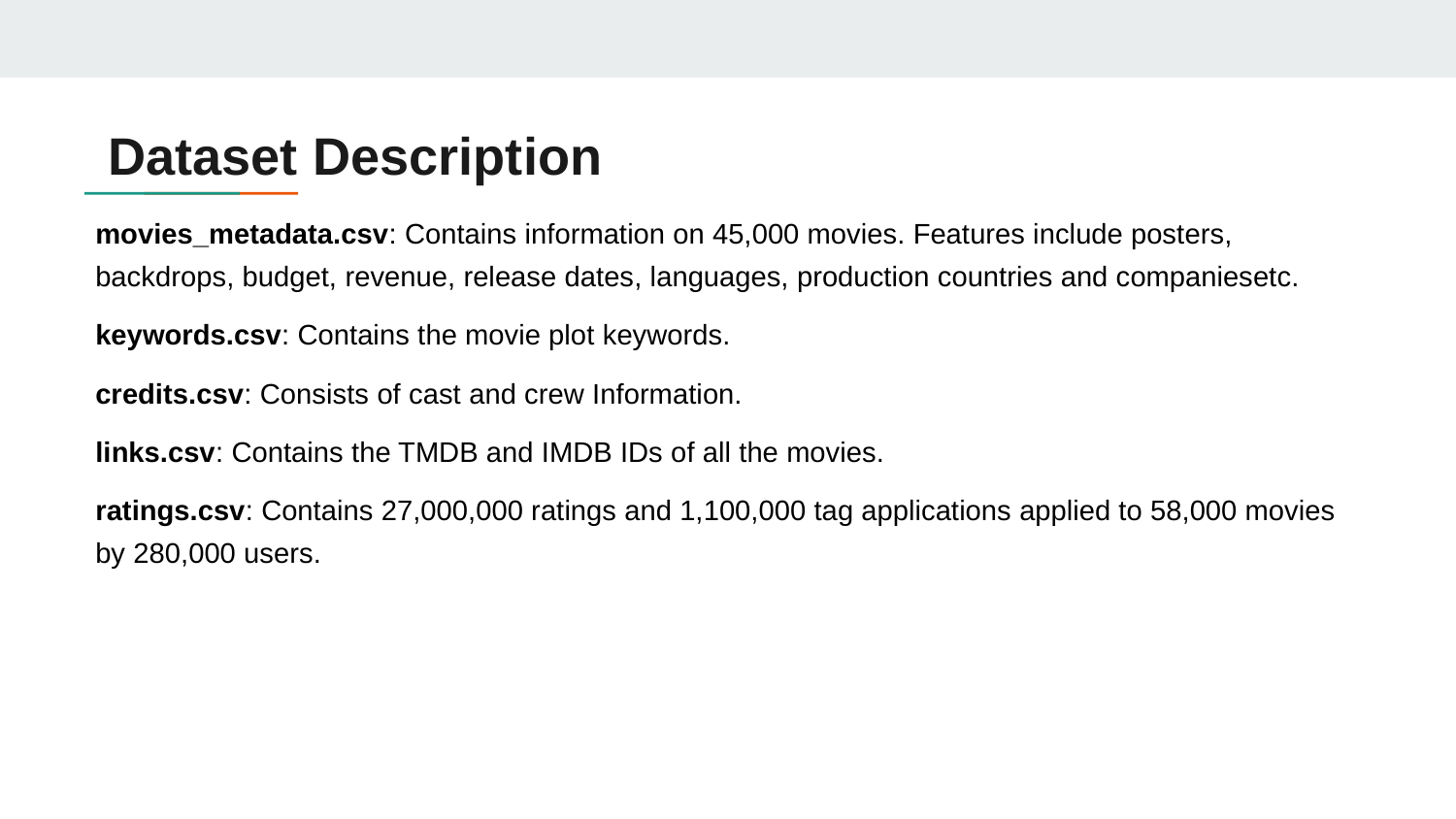

# Dataset Description
movies_metadata.csv: Contains information on 45,000 movies. Features include posters, backdrops, budget, revenue, release dates, languages, production countries and companiesetc.
keywords.csv: Contains the movie plot keywords.
credits.csv: Consists of cast and crew Information.
links.csv: Contains the TMDB and IMDB IDs of all the movies.
ratings.csv: Contains 27,000,000 ratings and 1,100,000 tag applications applied to 58,000 movies by 280,000 users.